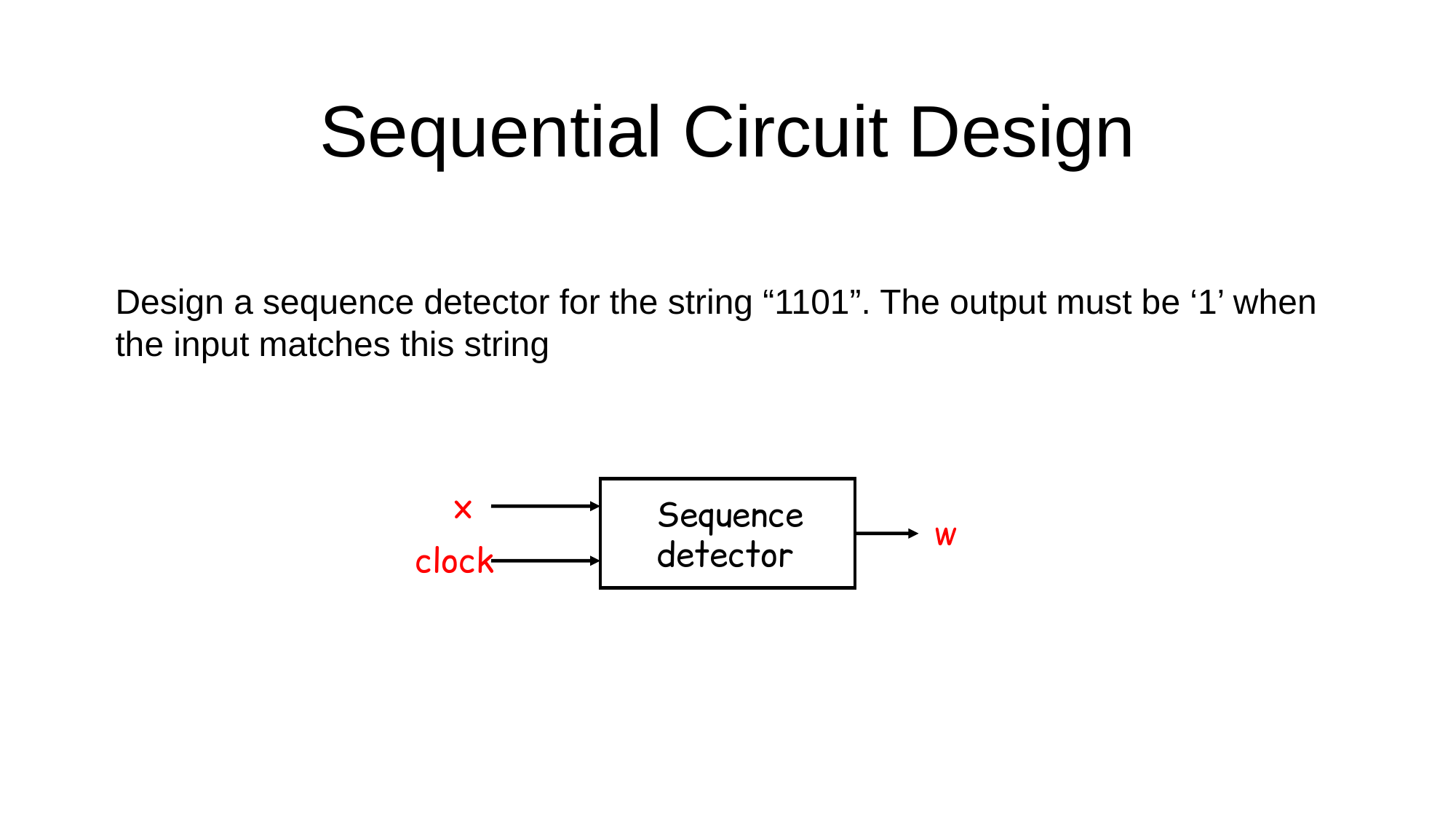

Sequential Circuit Design
Design a sequence detector for the string “1101”. The output must be ‘1’ when the input matches this string
x

Sequence
detector

w
clock